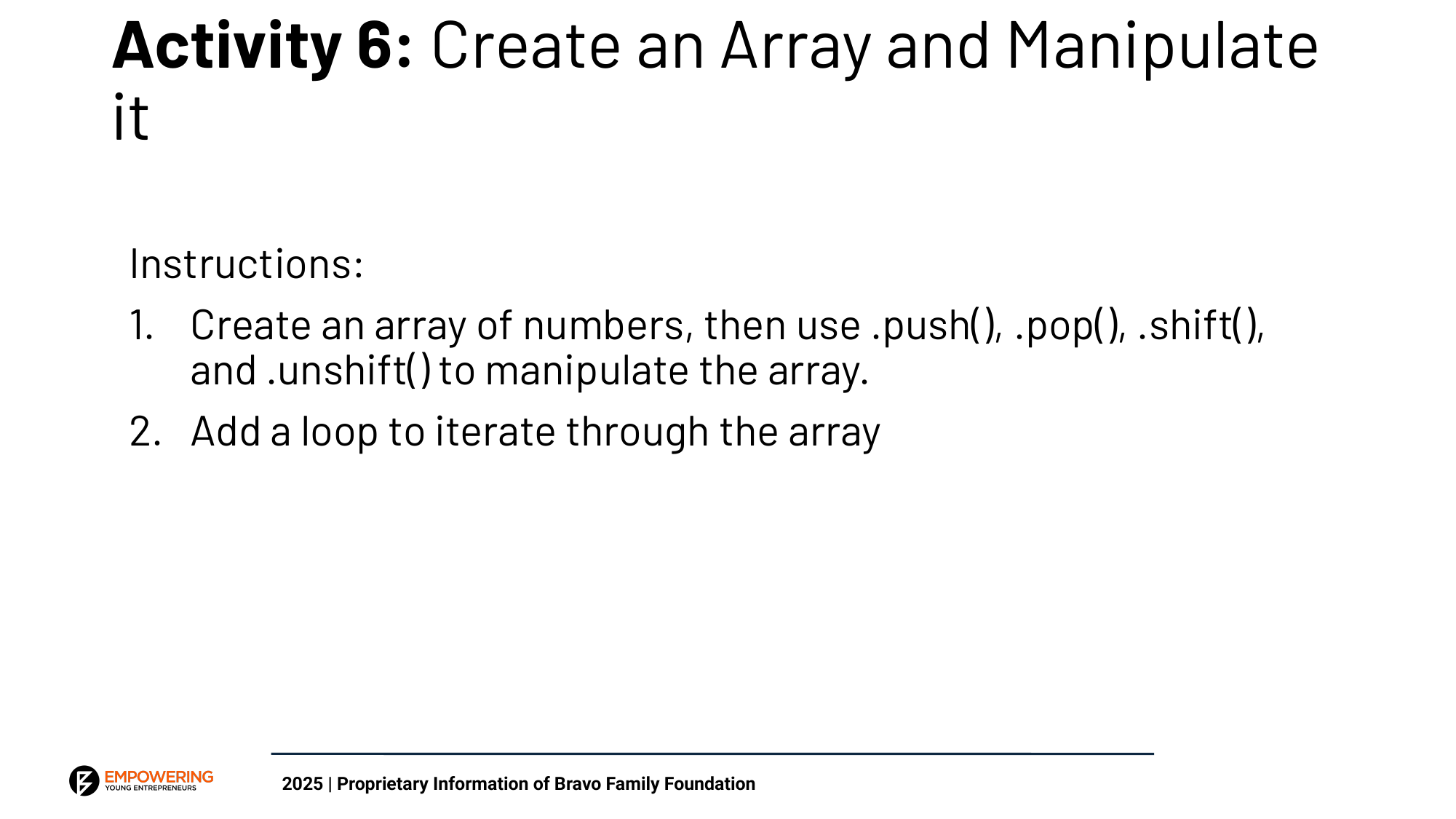

# Activity 6: Create an Array and Manipulate it
Instructions:
Create an array of numbers, then use .push(), .pop(), .shift(), and .unshift() to manipulate the array.
Add a loop to iterate through the array